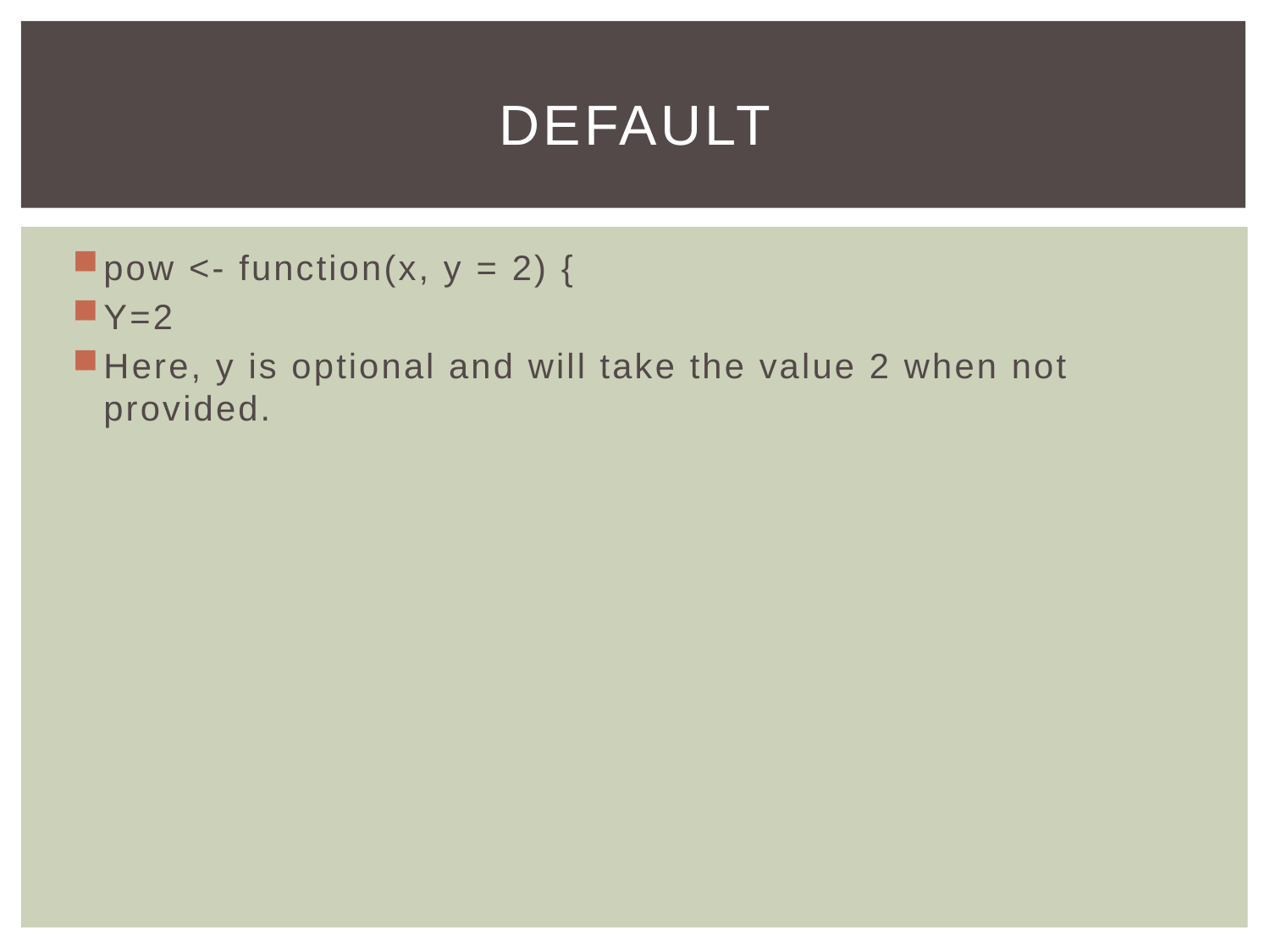

# Default
pow <- function(x, y = 2) {
Y=2
Here, y is optional and will take the value 2 when not provided.